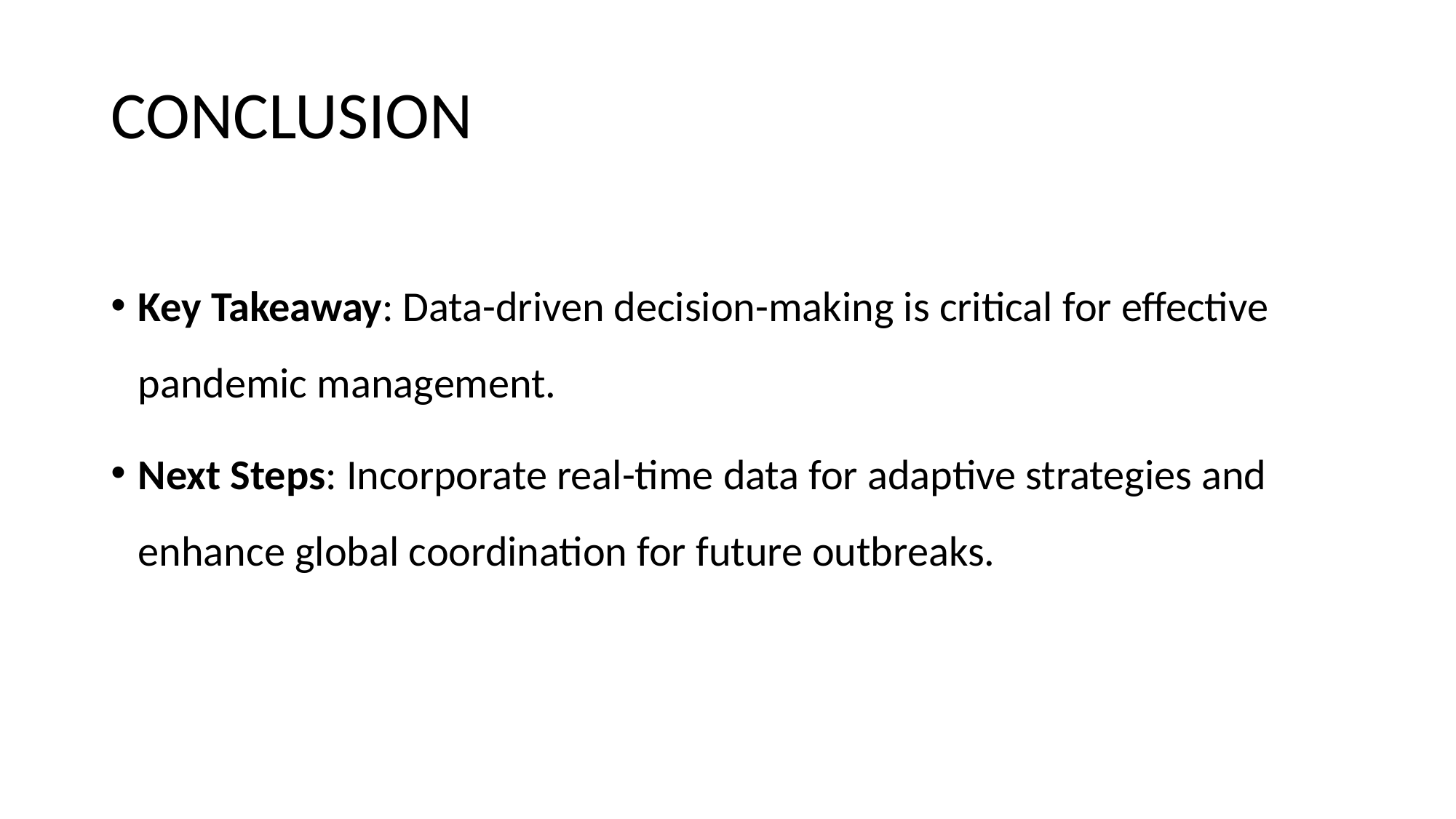

# CONCLUSION
Key Takeaway: Data-driven decision-making is critical for effective pandemic management.
Next Steps: Incorporate real-time data for adaptive strategies and enhance global coordination for future outbreaks.